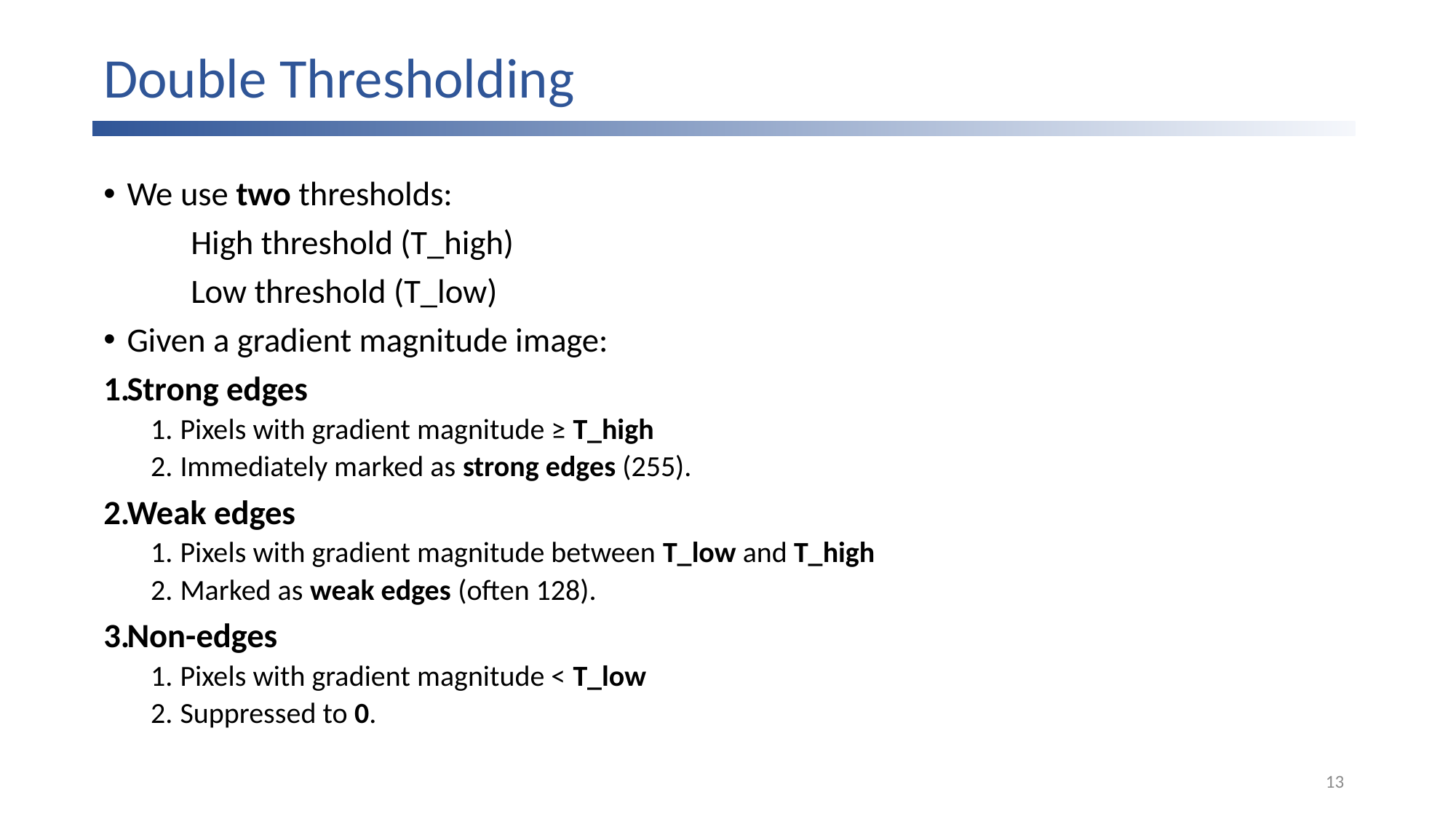

# Double Thresholding
We use two thresholds:
	High threshold (T_high)
	Low threshold (T_low)
Given a gradient magnitude image:
Strong edges
Pixels with gradient magnitude ≥ T_high
Immediately marked as strong edges (255).
Weak edges
Pixels with gradient magnitude between T_low and T_high
Marked as weak edges (often 128).
Non-edges
Pixels with gradient magnitude < T_low
Suppressed to 0.

13